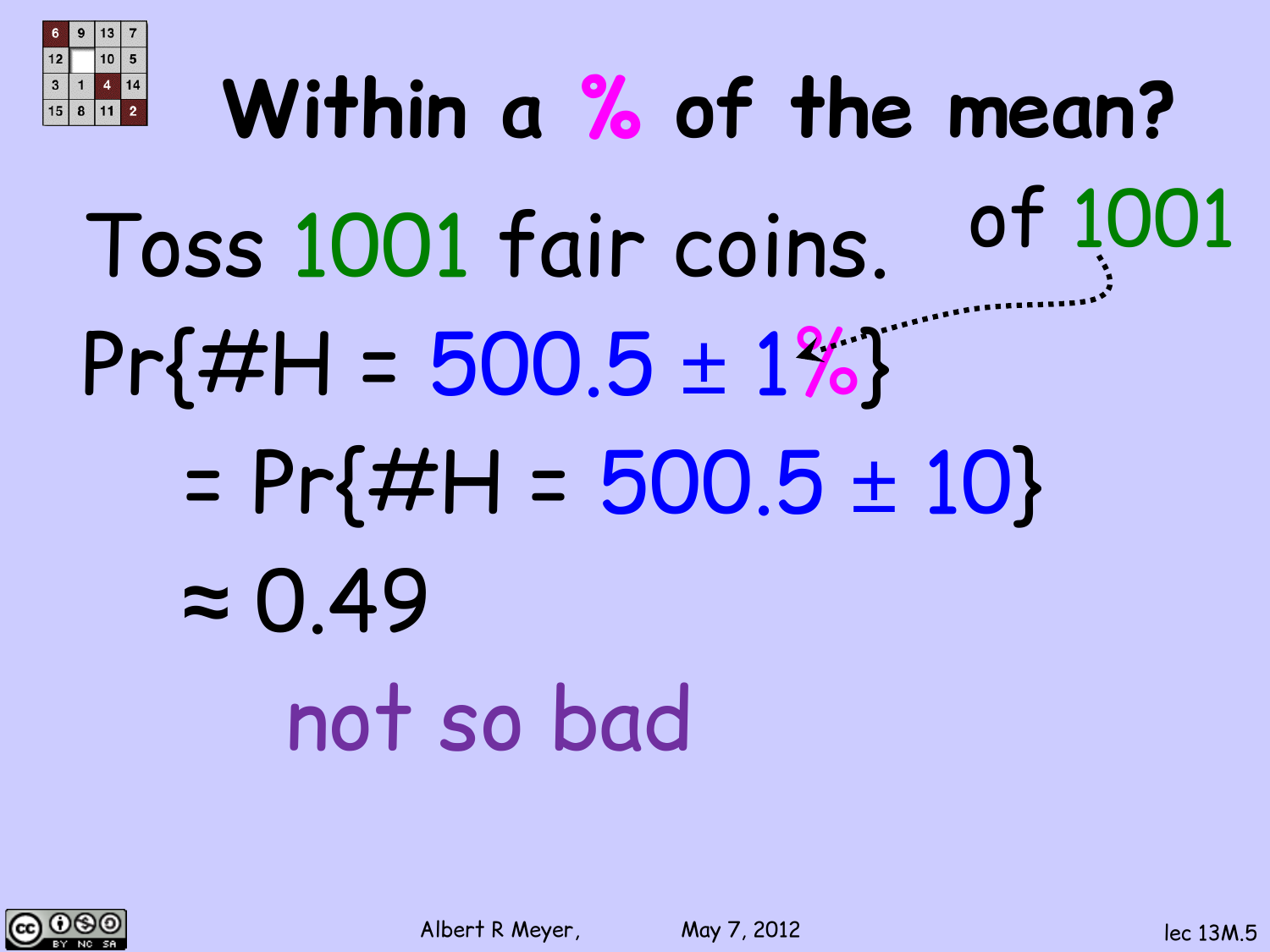

# Within a % of the mean?
of 1001

Toss 1001 fair coins.
Pr{#H = 500.5 ± 1%}
    = Pr{#H = 500.5 ± 10}
    ≈ 0.49
        not so bad